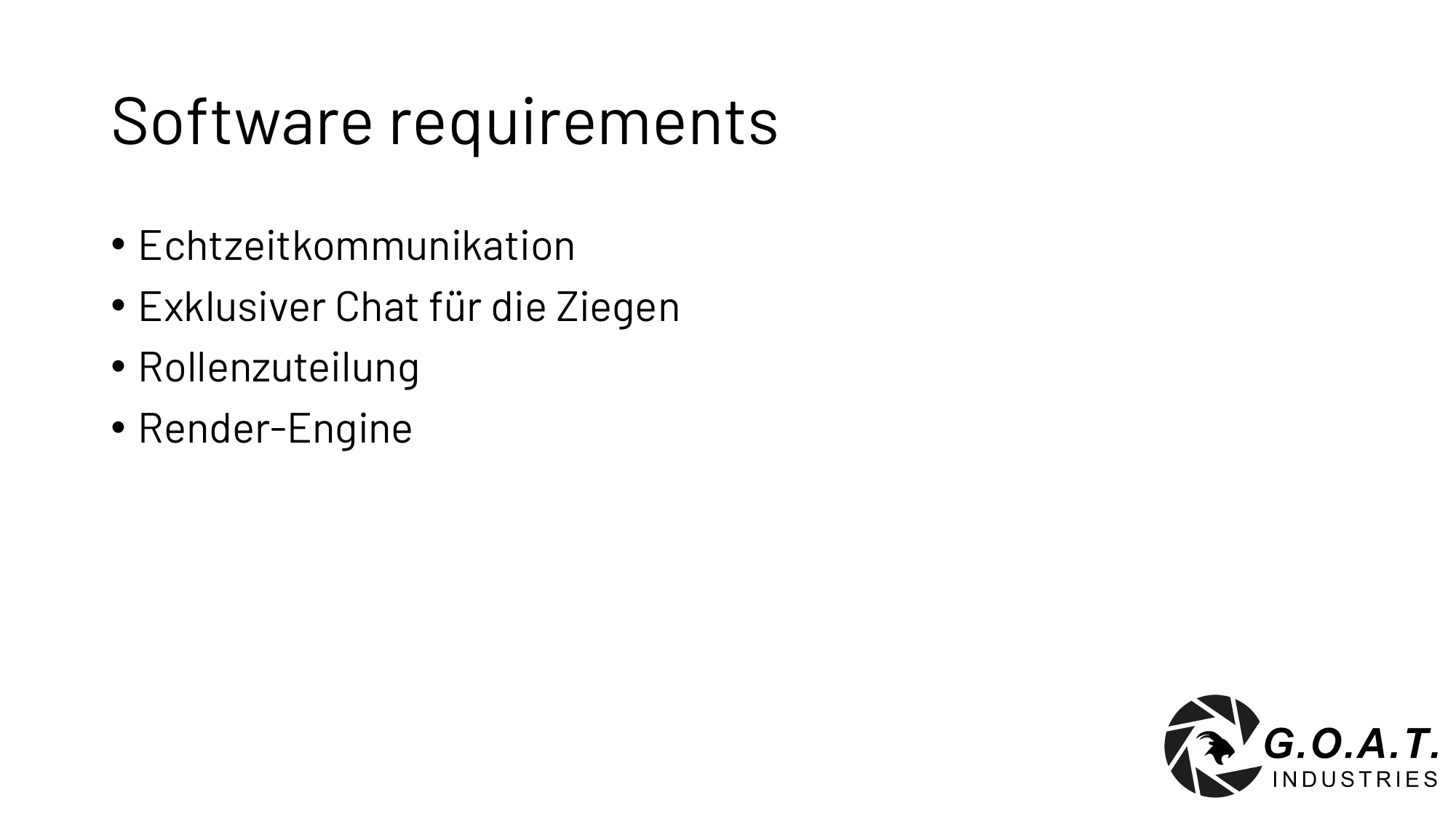

# Software requirements
Echtzeitkommunikation
Exklusiver Chat für die Ziegen
Rollenzuteilung
Render-Engine